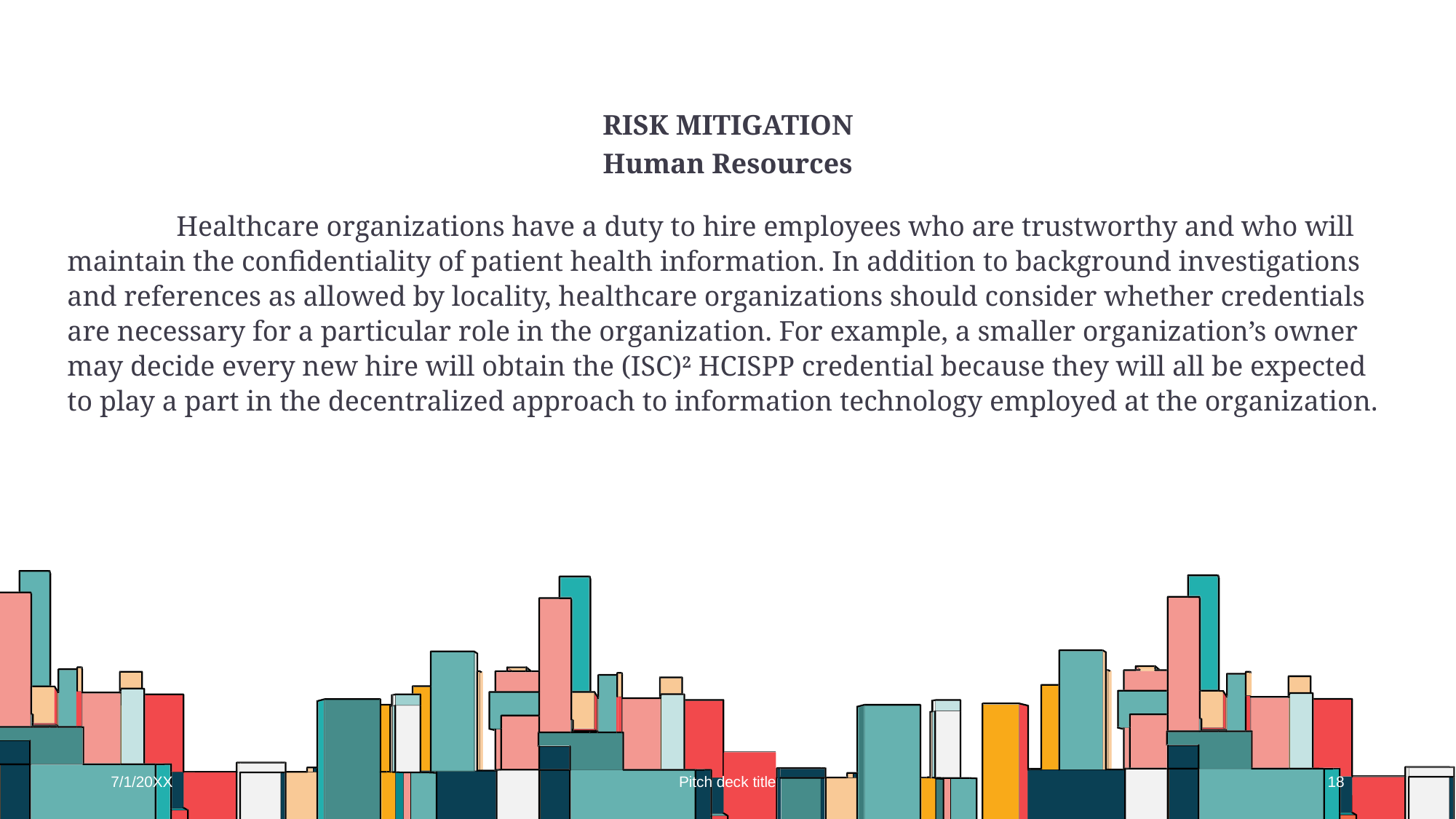

# Risk Mitigation
Human Resources
	Healthcare organizations have a duty to hire employees who are trustworthy and who will maintain the confidentiality of patient health information. In addition to background investigations and references as allowed by locality, healthcare organizations should consider whether credentials are necessary for a particular role in the organization. For example, a smaller organization’s owner may decide every new hire will obtain the (ISC)2 HCISPP credential because they will all be expected to play a part in the decentralized approach to information technology employed at the organization.
7/1/20XX
Pitch deck title
18